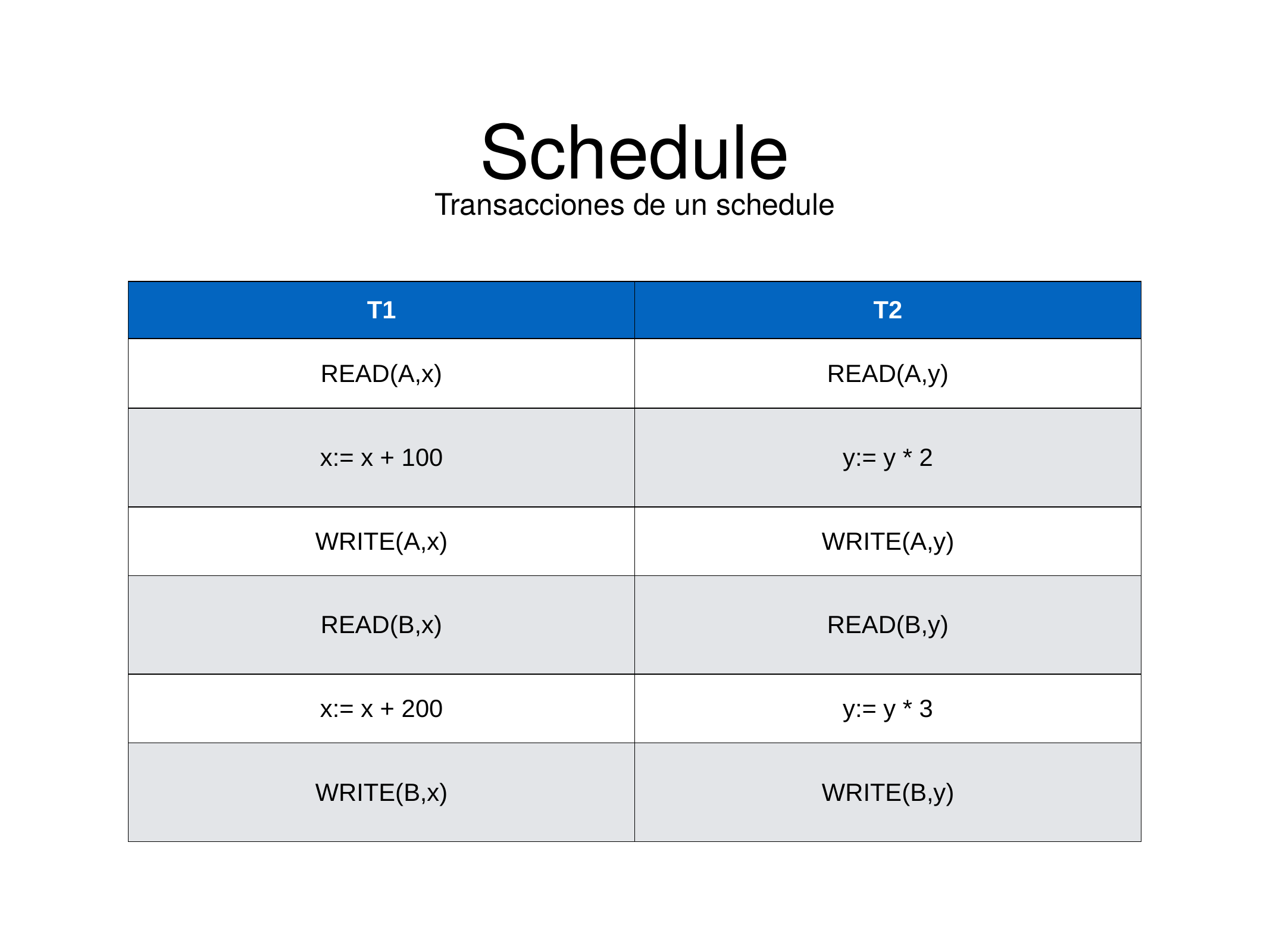

Schedule
Transacciones de un schedule
| T1 | T2 |
| --- | --- |
| READ(A,x) | READ(A,y) |
| x:= x + 100 | y:= y \* 2 |
| WRITE(A,x) | WRITE(A,y) |
| READ(B,x) | READ(B,y) |
| x:= x + 200 | y:= y \* 3 |
| WRITE(B,x) | WRITE(B,y) |